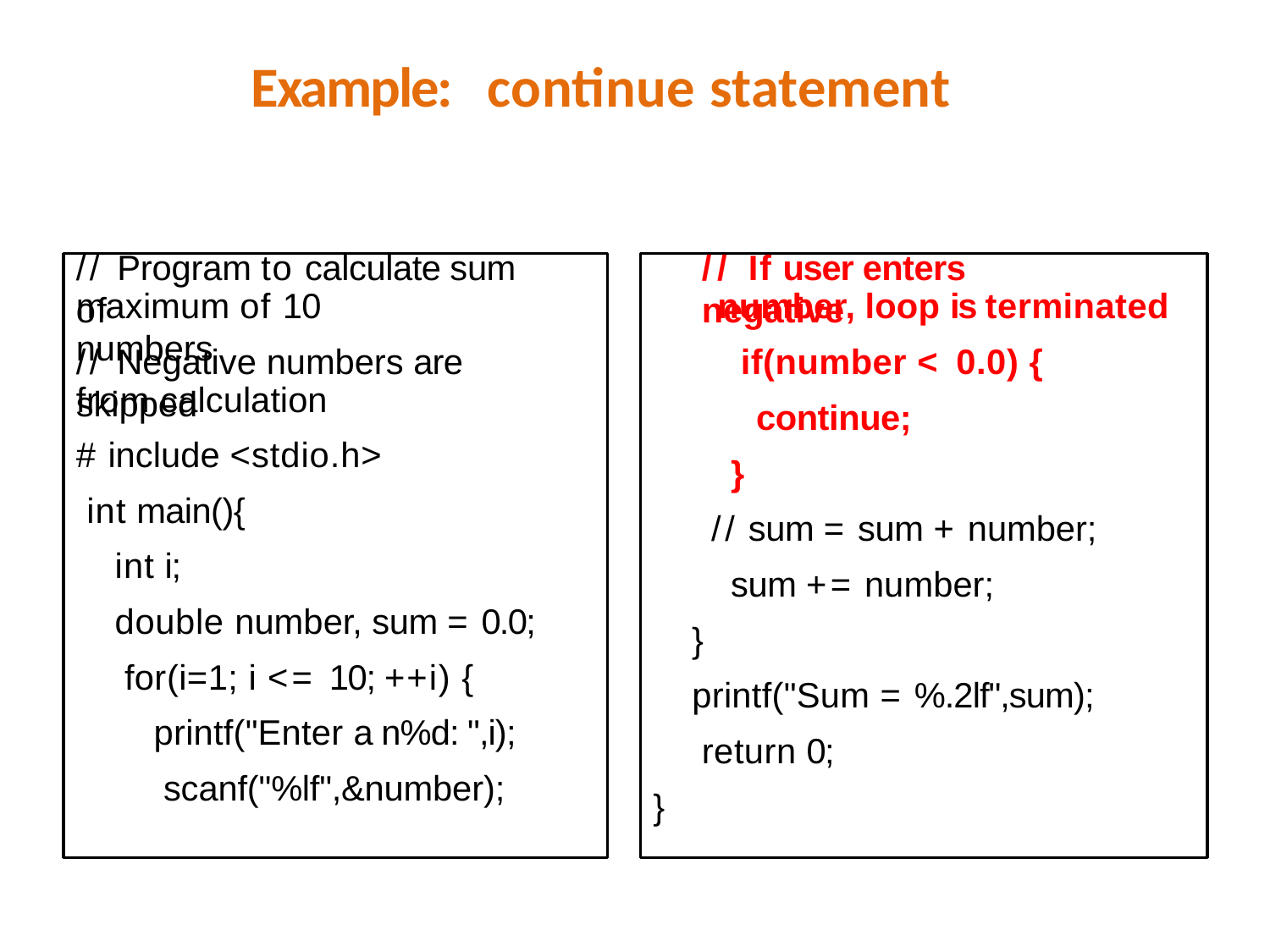

# Example:   continue statement
// Program to calculate sum of
// If user enters negative

number, loop is terminated  if(number < 0.0) {
continue;
maximum of 10 numbers
// Negative numbers are skipped
from calculation
# include <stdio.h>  int main(){
int i;
double number, sum = 0.0;  for(i=1; i <= 10; ++i) {
printf("Enter a n%d: ",i);  scanf("%lf",&number);
}
// sum = sum + number;
sum += number;
}
printf("Sum = %.2lf",sum);  return 0;
}